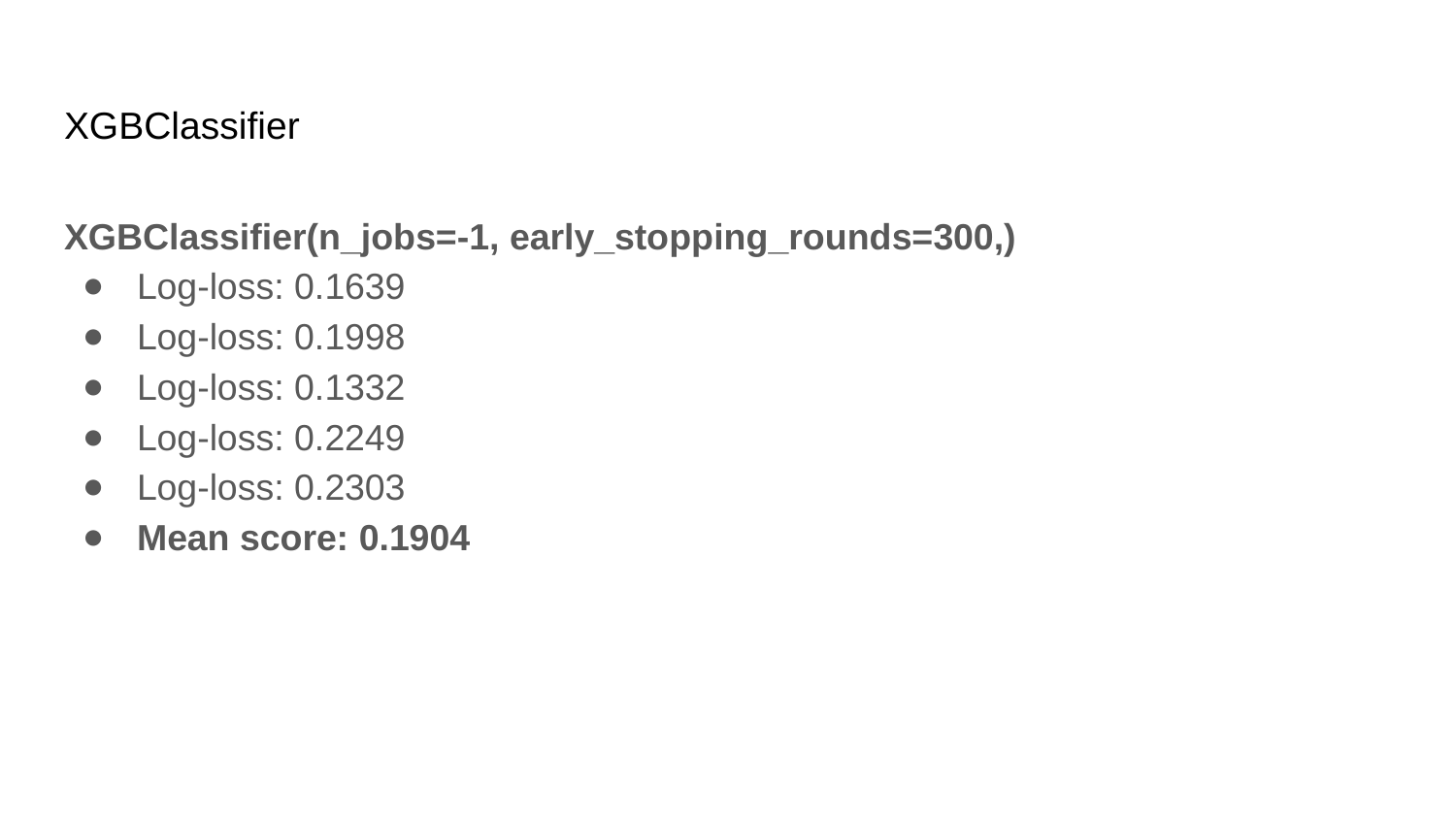

# XGBClassifier
XGBClassifier(n_jobs=-1, early_stopping_rounds=300,)
Log-loss: 0.1639
Log-loss: 0.1998
Log-loss: 0.1332
Log-loss: 0.2249
Log-loss: 0.2303
Mean score: 0.1904